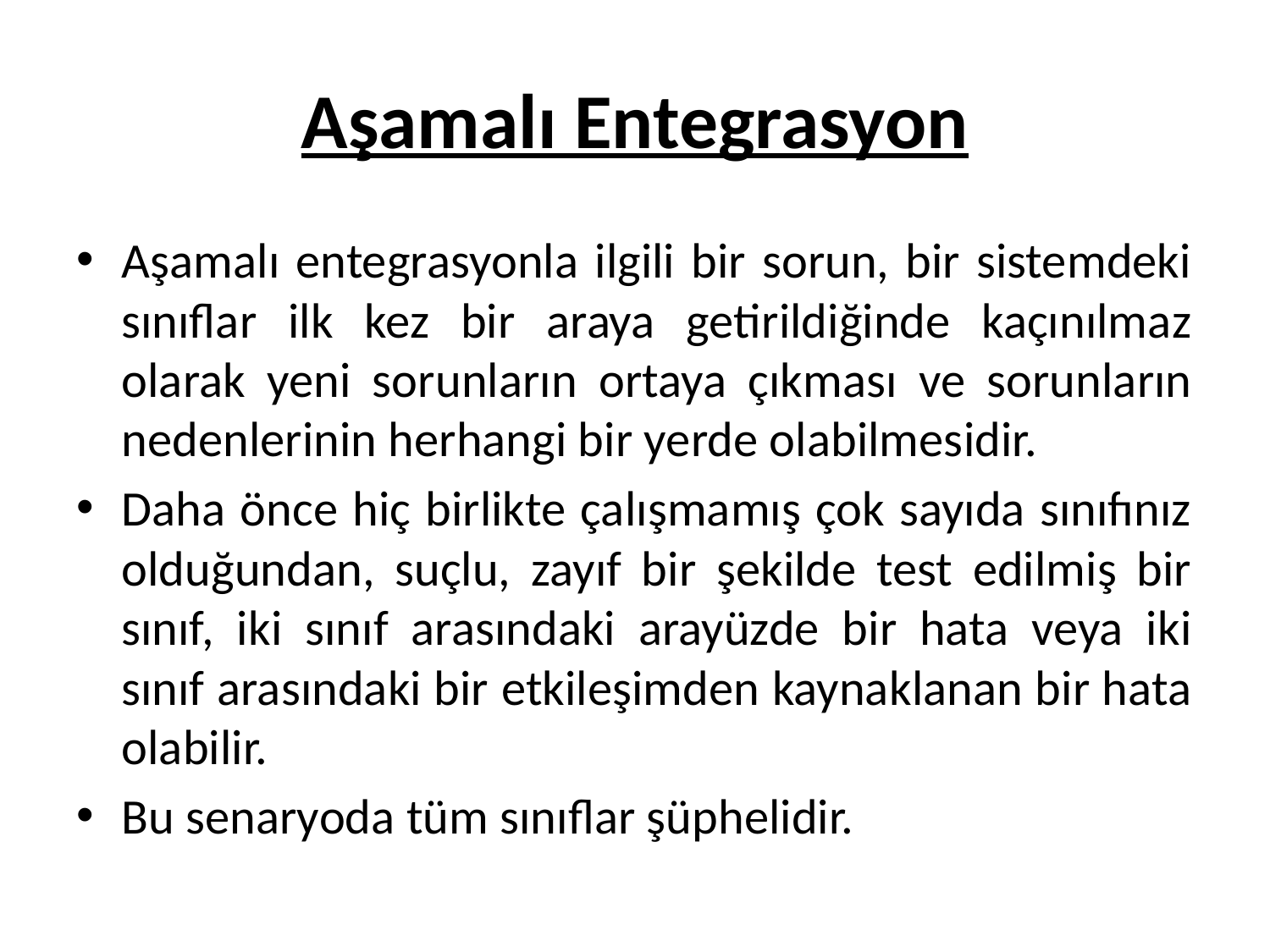

# Aşamalı Entegrasyon
Aşamalı entegrasyonla ilgili bir sorun, bir sistemdeki sınıflar ilk kez bir araya getirildiğinde kaçınılmaz olarak yeni sorunların ortaya çıkması ve sorunların nedenlerinin herhangi bir yerde olabilmesidir.
Daha önce hiç birlikte çalışmamış çok sayıda sınıfınız olduğundan, suçlu, zayıf bir şekilde test edilmiş bir sınıf, iki sınıf arasındaki arayüzde bir hata veya iki sınıf arasındaki bir etkileşimden kaynaklanan bir hata olabilir.
Bu senaryoda tüm sınıflar şüphelidir.